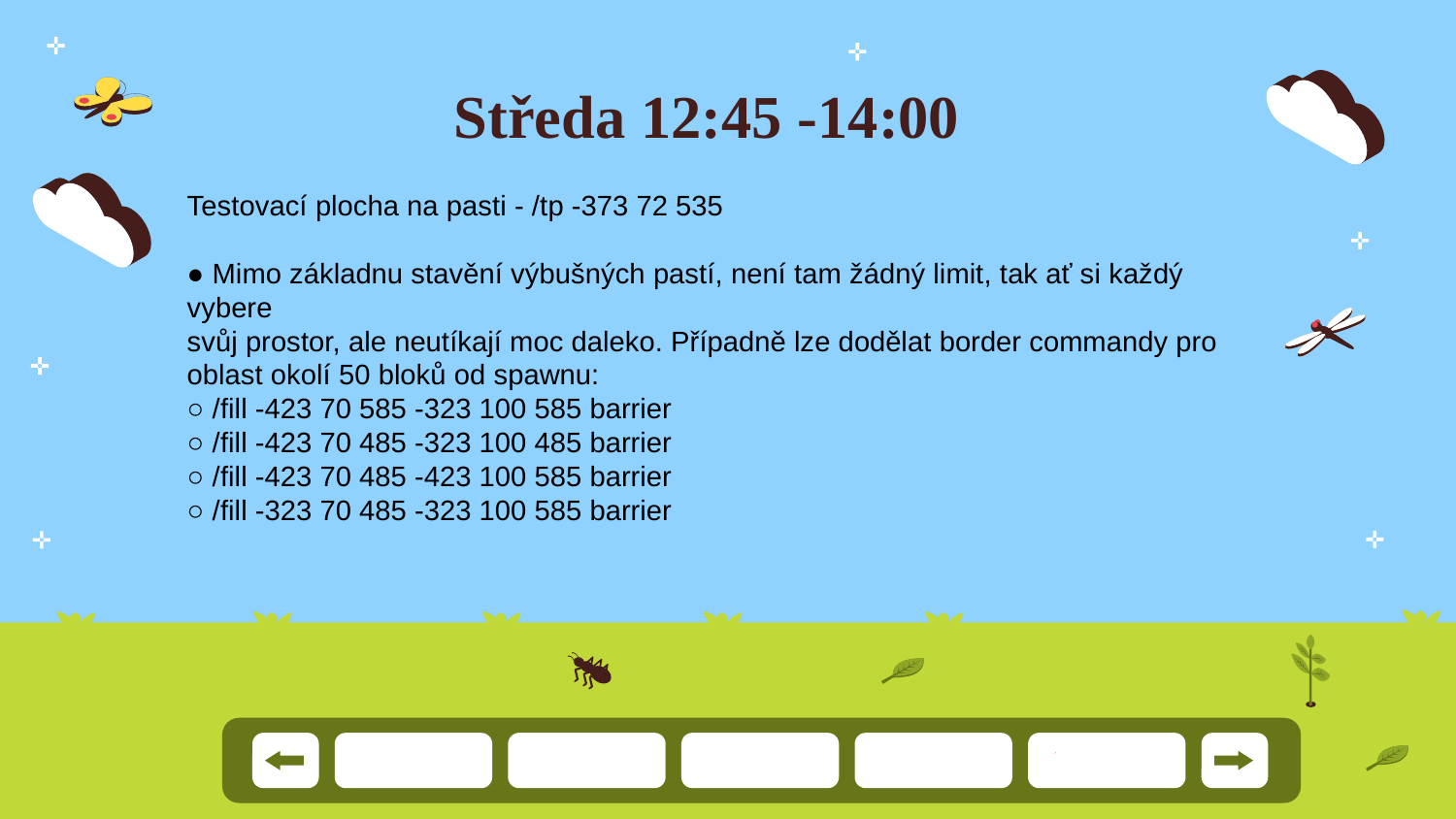

# Středa 12:45 -14:00

Testovací plocha na pasti - /tp -373 72 535

● Mimo základnu stavění výbušných pastí, není tam žádný limit, tak ať si každý vybere
svůj prostor, ale neutíkají moc daleko. Případně lze dodělat border commandy pro
oblast okolí 50 bloků od spawnu:
○ /fill -423 70 585 -323 100 585 barrier
○ /fill -423 70 485 -323 100 485 barrier
○ /fill -423 70 485 -423 100 585 barrier
○ /fill -323 70 485 -323 100 585 barrier